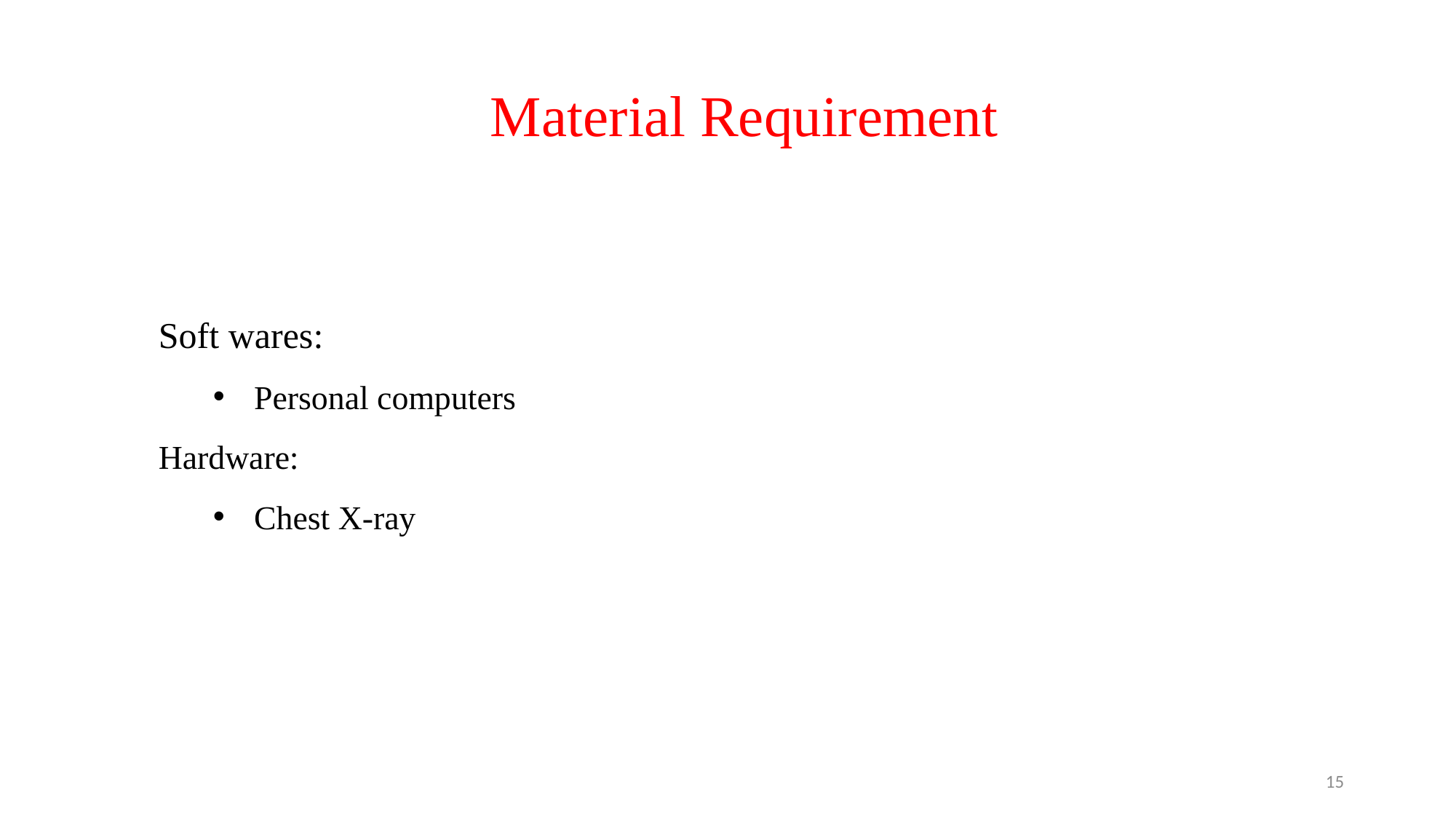

Material Requirement
Soft wares:
Personal computers
Hardware:
Chest X-ray

15